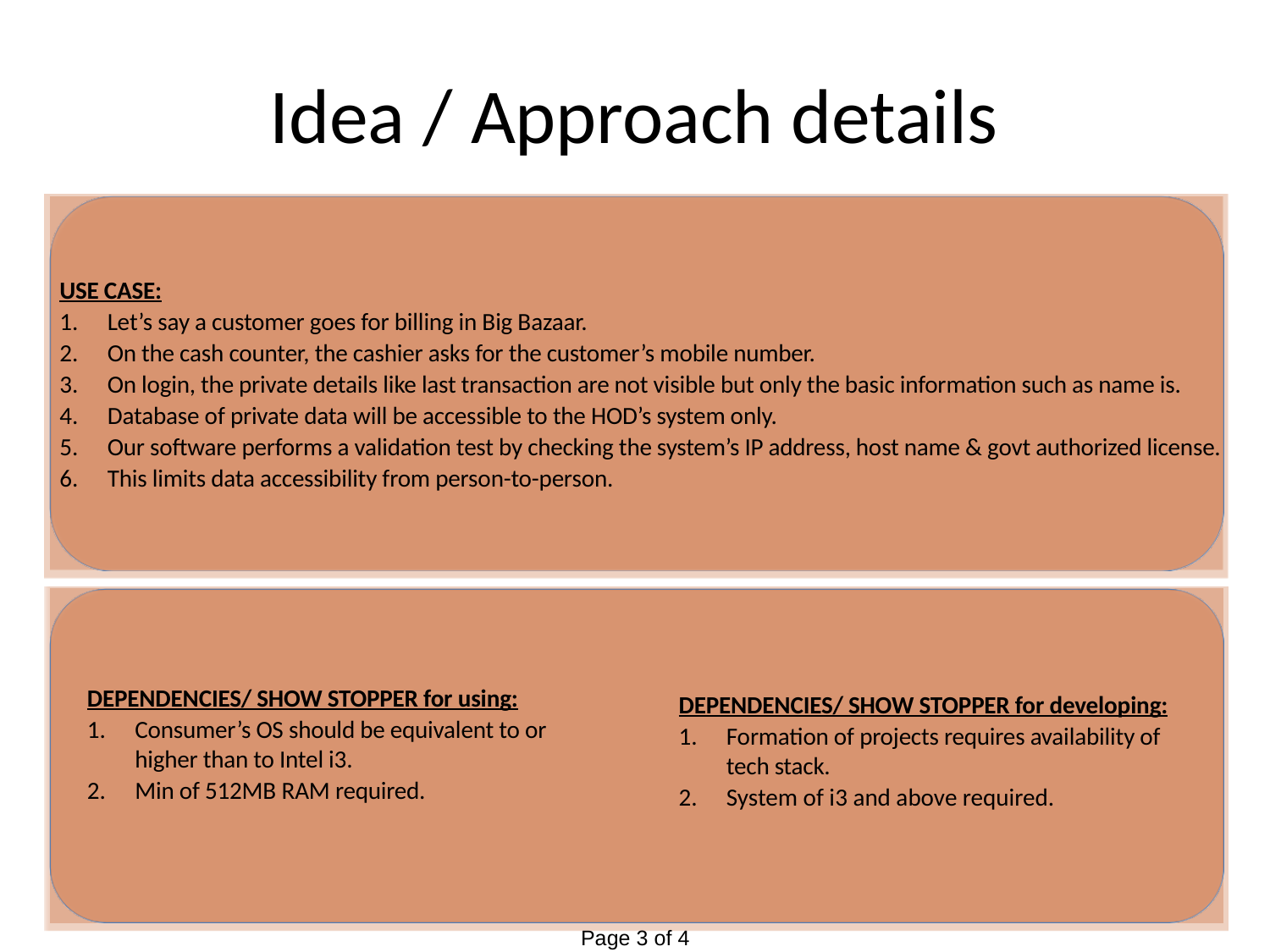

Idea / Approach details

USE CASE:
Let’s say a customer goes for billing in Big Bazaar.
On the cash counter, the cashier asks for the customer’s mobile number.
On login, the private details like last transaction are not visible but only the basic information such as name is.
Database of private data will be accessible to the HOD’s system only.
Our software performs a validation test by checking the system’s IP address, host name & govt authorized license.
This limits data accessibility from person-to-person.

DEPENDENCIES/ SHOW STOPPER for using:
Consumer’s OS should be equivalent to or higher than to Intel i3.
Min of 512MB RAM required.

DEPENDENCIES/ SHOW STOPPER for developing:
Formation of projects requires availability of tech stack.
System of i3 and above required.
Page 3 of 4